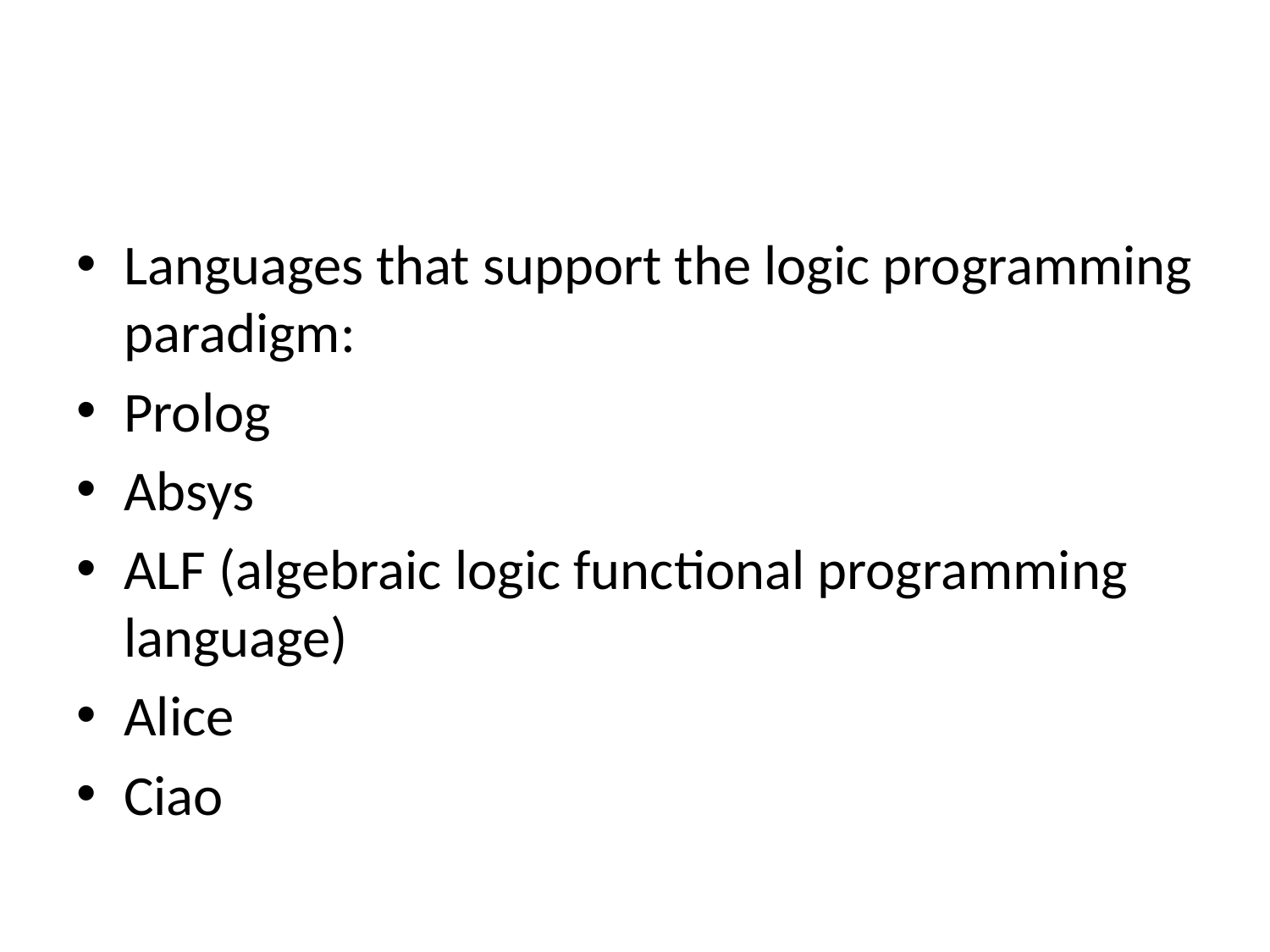

Languages that support the logic programming paradigm:
Prolog
Absys
ALF (algebraic logic functional programming language)
Alice
Ciao